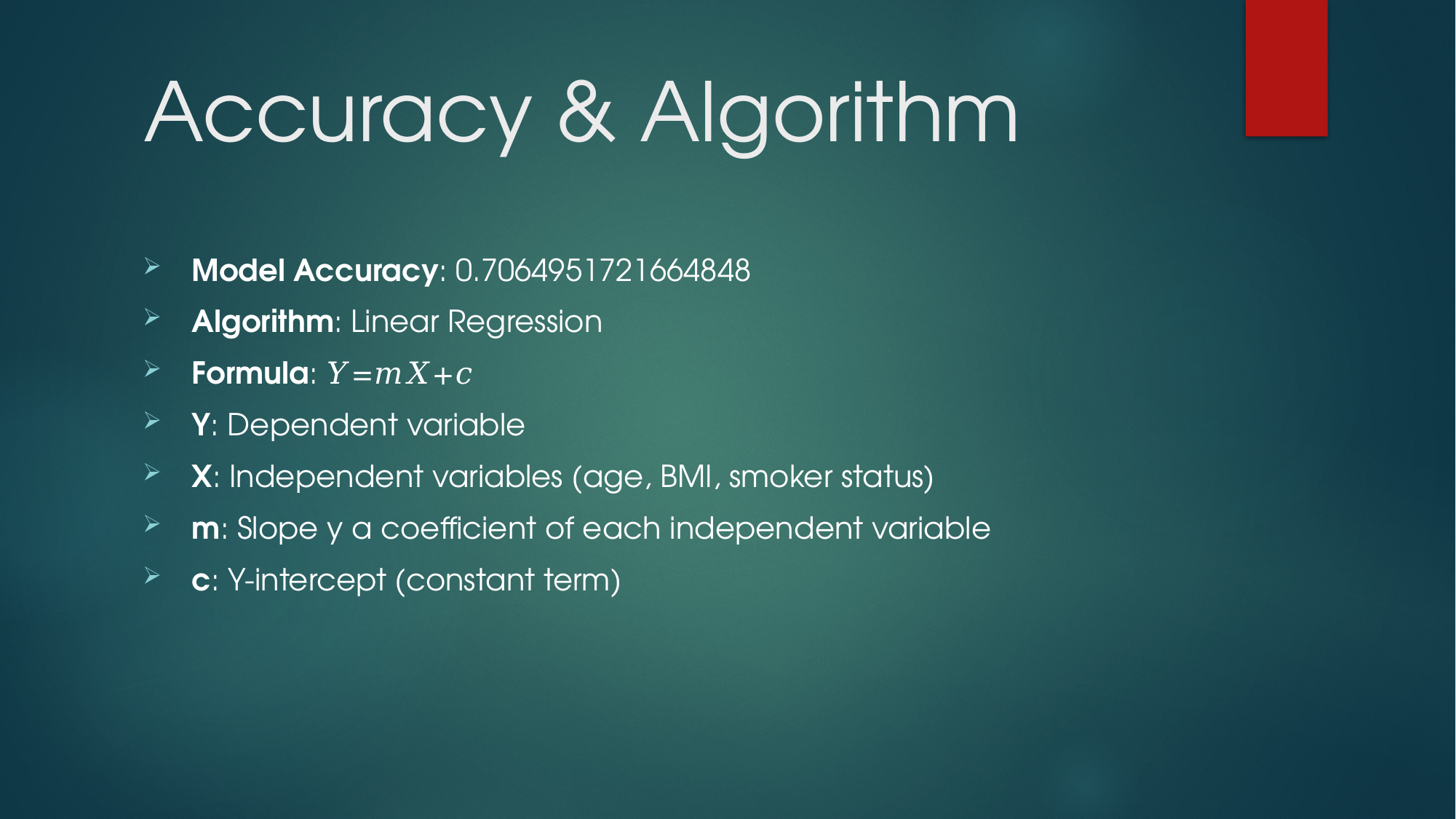

# Accuracy & Algorithm
 Model Accuracy: 0.7064951721664848
 Algorithm: Linear Regression
 Formula: 𝑌=𝑚𝑋+𝑐
 Y: Dependent variable
 X: Independent variables (age, BMI, smoker status)
 m: Slope y a coefficient of each independent variable
 c: Y-intercept (constant term)